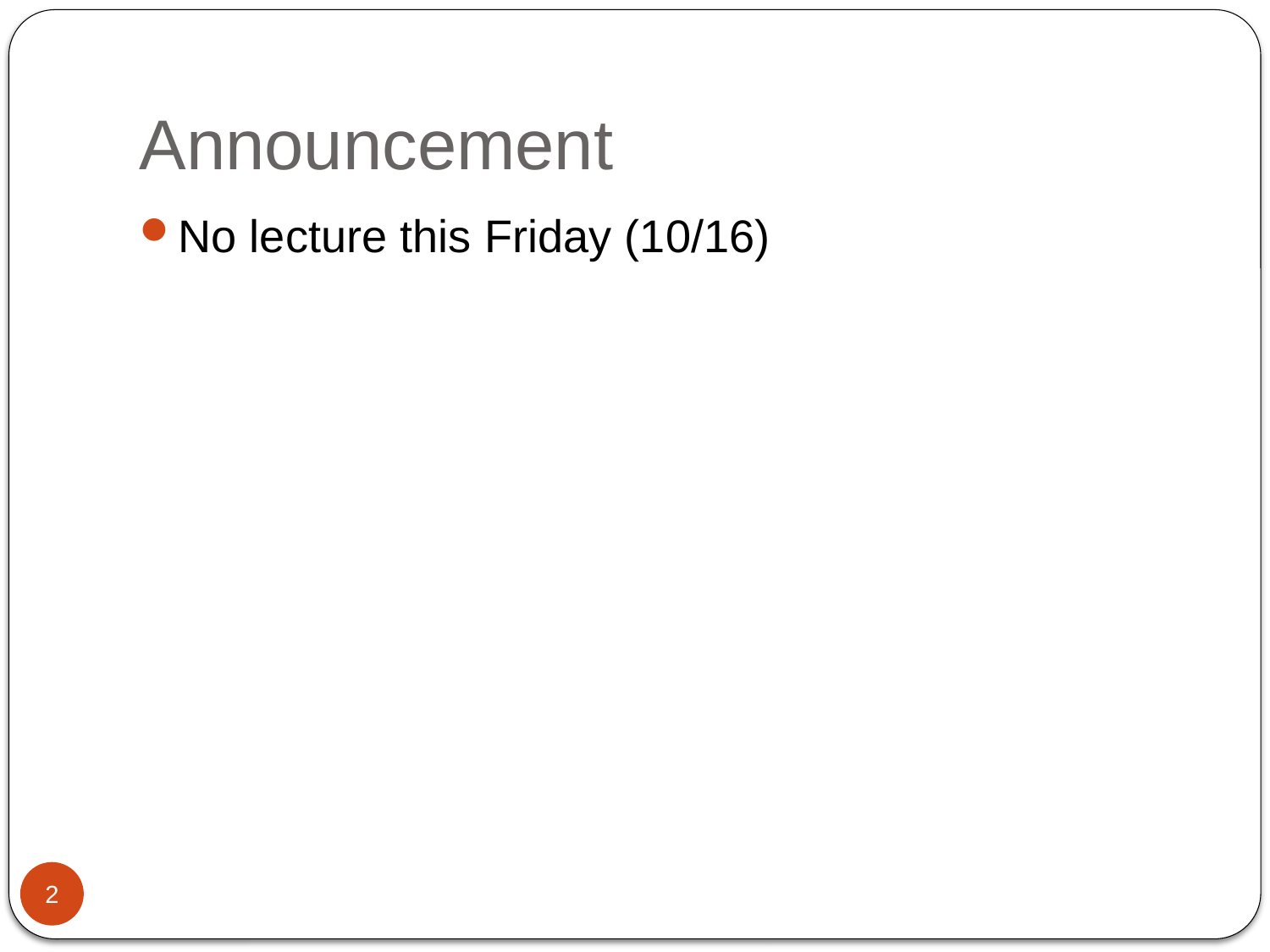

# Announcement
No lecture this Friday (10/16)
2